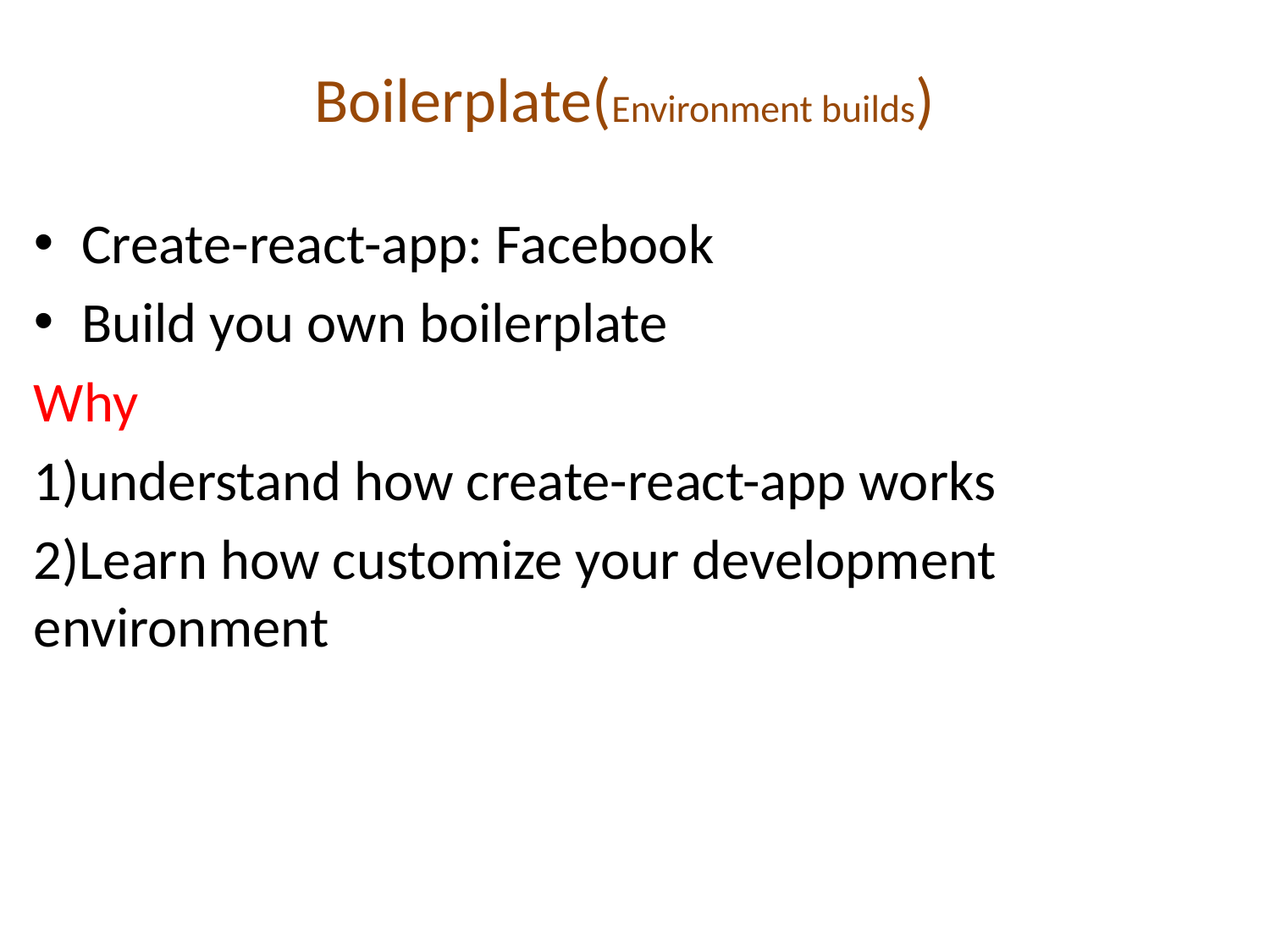

# Boilerplate(Environment builds)
Create-react-app: Facebook
Build you own boilerplate
Why
1)understand how create-react-app works
2)Learn how customize your development environment